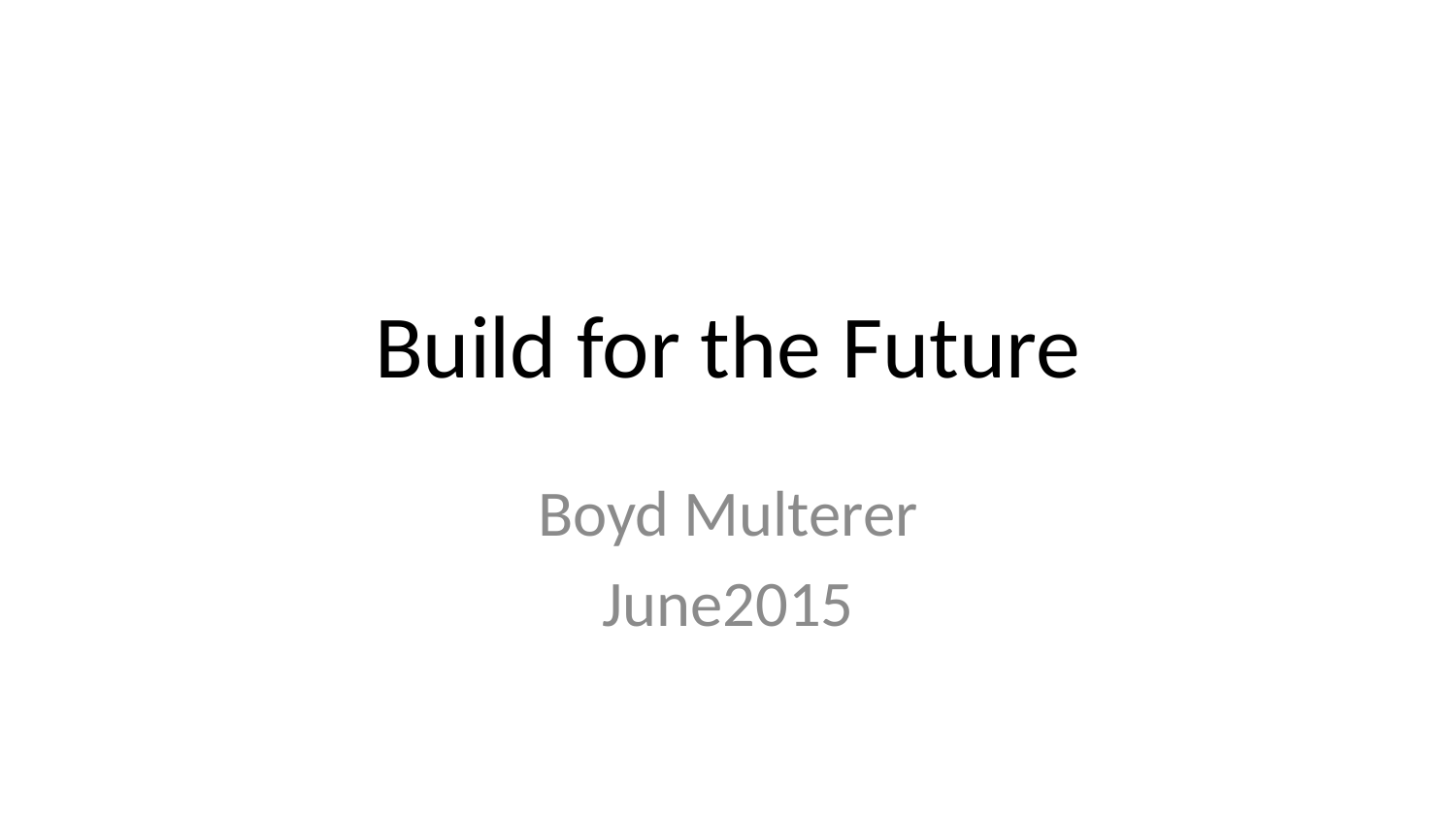

# Build for the Future
Boyd Multerer
June2015